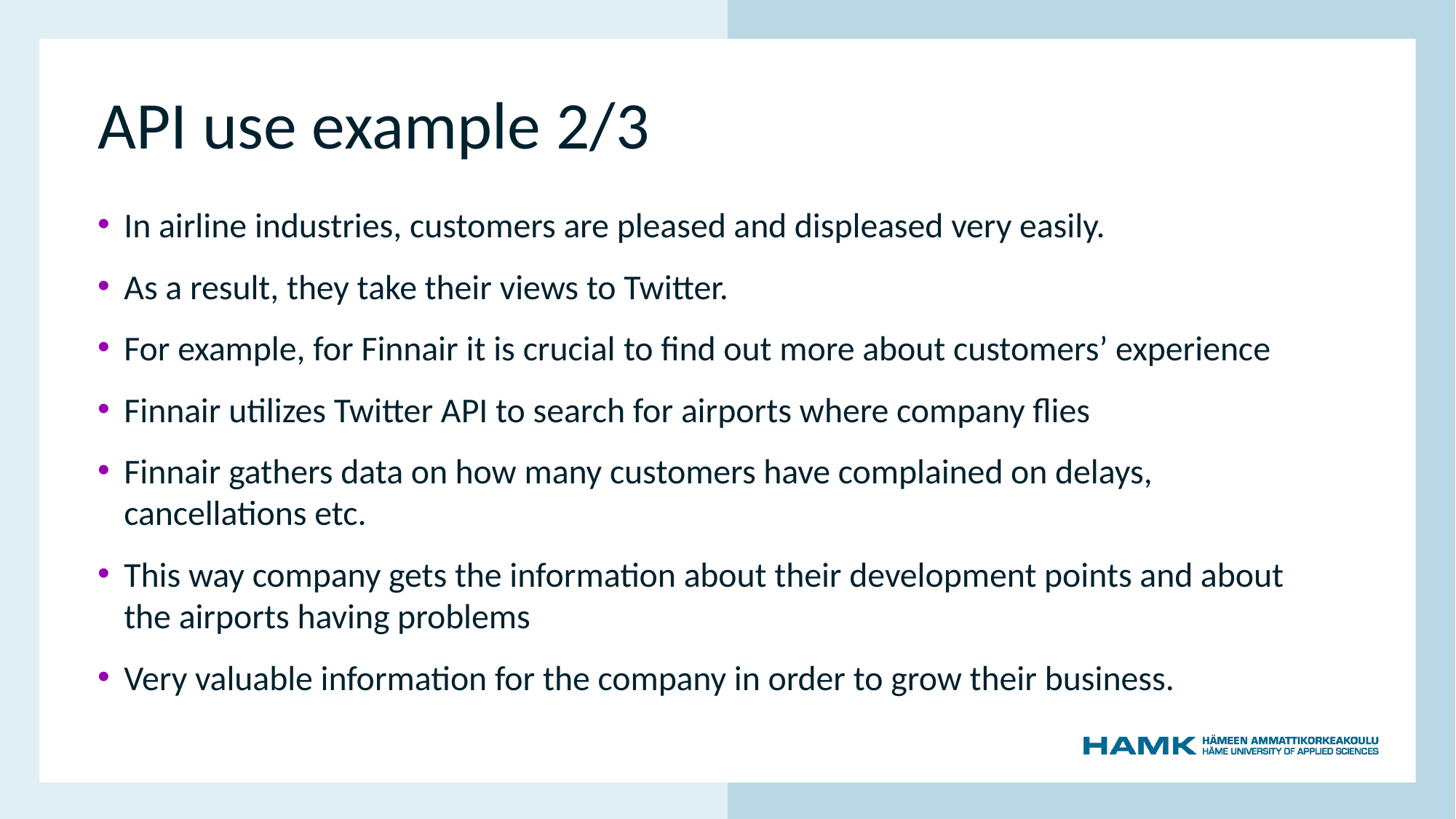

# API use example 2/3
In airline industries, customers are pleased and displeased very easily.
As a result, they take their views to Twitter.
For example, for Finnair it is crucial to find out more about customers’ experience
Finnair utilizes Twitter API to search for airports where company flies
Finnair gathers data on how many customers have complained on delays, cancellations etc.
This way company gets the information about their development points and about the airports having problems
Very valuable information for the company in order to grow their business.